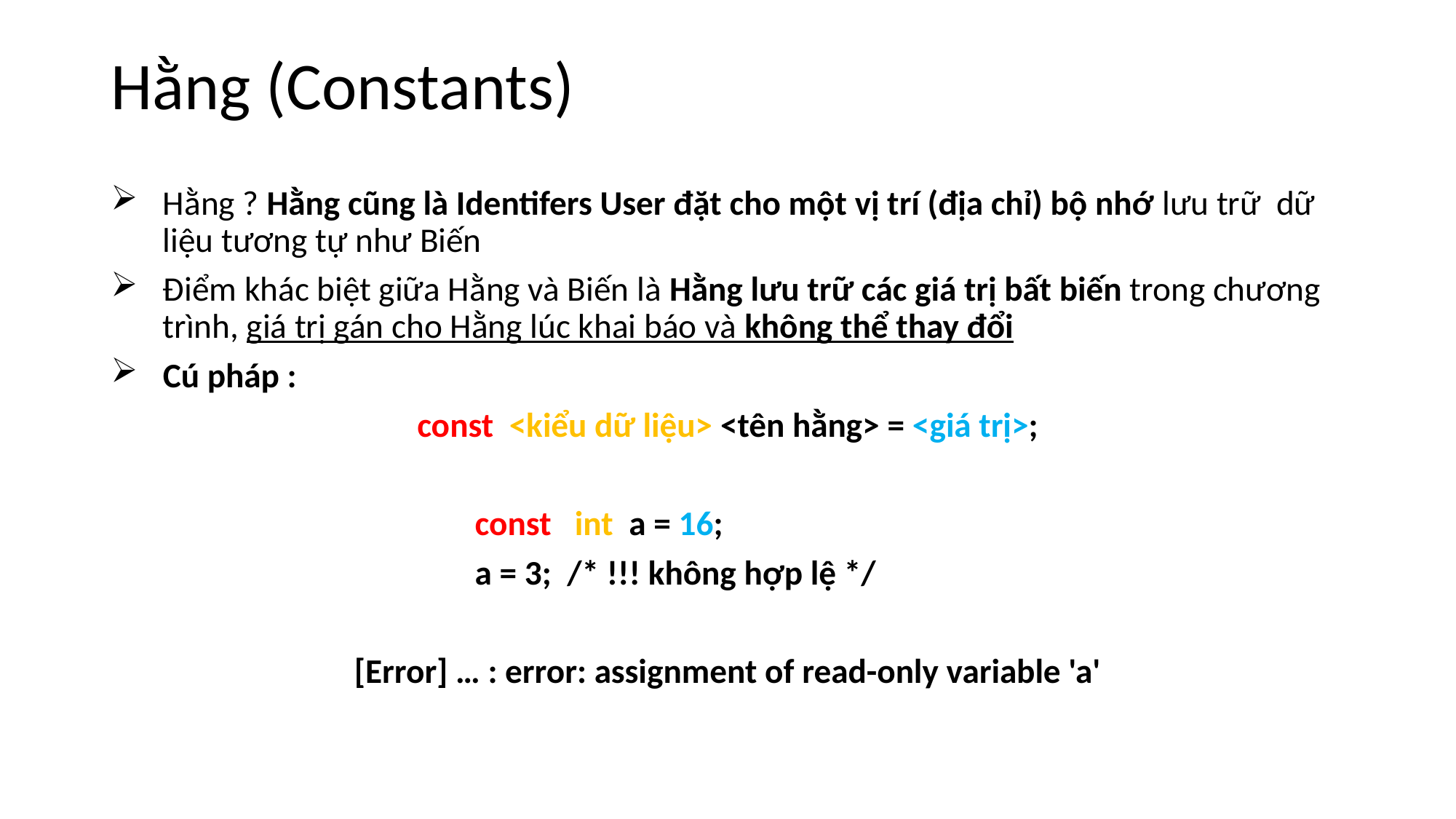

# Hằng (Constants)
Hằng ? Hằng cũng là Identifers User đặt cho một vị trí (địa chỉ) bộ nhớ lưu trữ  dữ liệu tương tự như Biến
Điểm khác biệt giữa Hằng và Biến là Hằng lưu trữ các giá trị bất biến trong chương trình, giá trị gán cho Hằng lúc khai báo và không thể thay đổi
Cú pháp :
const  <kiểu dữ liệu> <tên hằng> = <giá trị>;

const   int  a = 16;
a = 3;  /* !!! không hợp lệ */

[Error] … : error: assignment of read-only variable 'a'